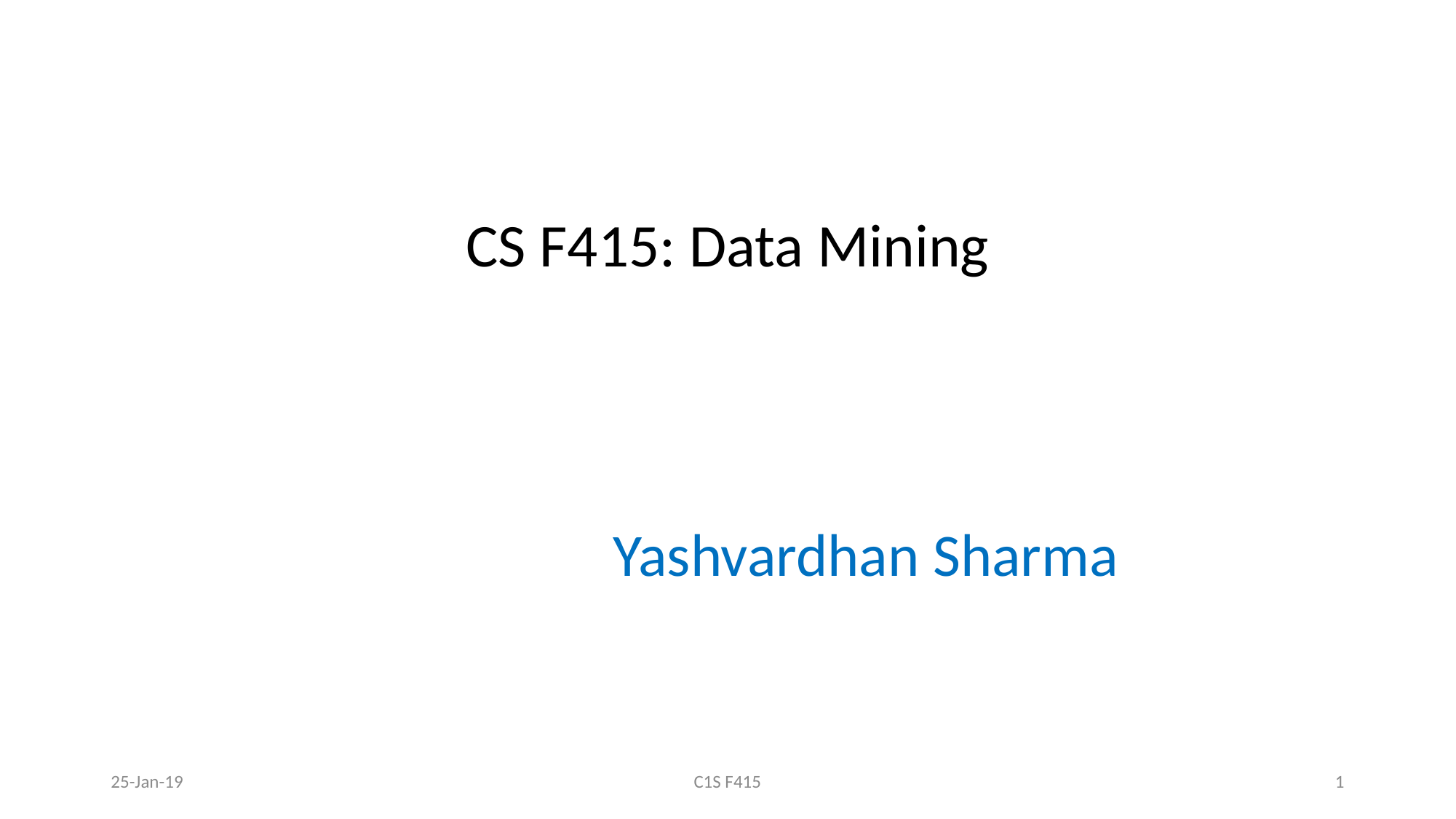

# CS F415: Data Mining

Yashvardhan Sharma
25-Jan-19
C1S F415
1